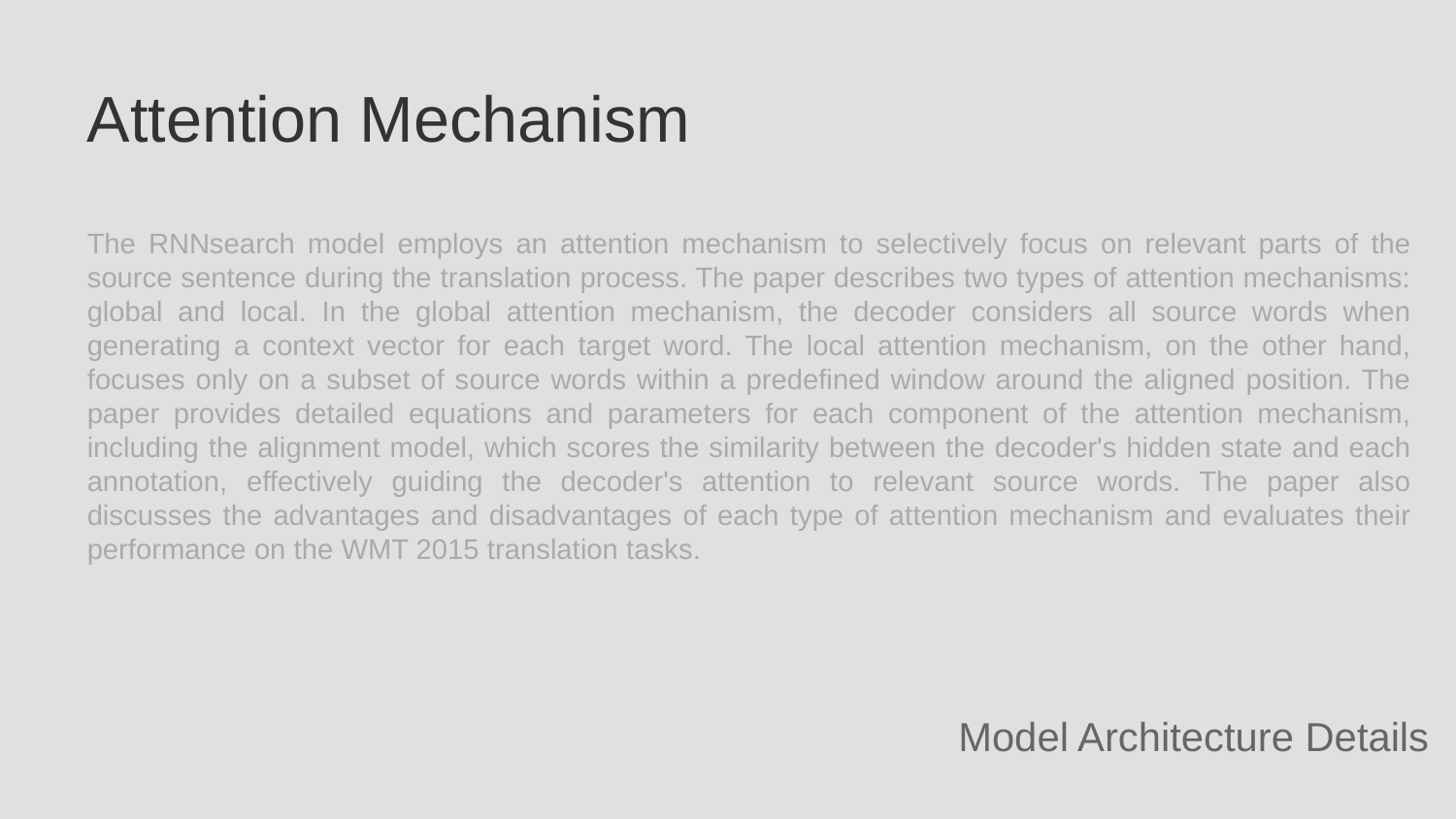

Attention Mechanism
The RNNsearch model employs an attention mechanism to selectively focus on relevant parts of the source sentence during the translation process. The paper describes two types of attention mechanisms: global and local. In the global attention mechanism, the decoder considers all source words when generating a context vector for each target word. The local attention mechanism, on the other hand, focuses only on a subset of source words within a predefined window around the aligned position. The paper provides detailed equations and parameters for each component of the attention mechanism, including the alignment model, which scores the similarity between the decoder's hidden state and each annotation, effectively guiding the decoder's attention to relevant source words. The paper also discusses the advantages and disadvantages of each type of attention mechanism and evaluates their performance on the WMT 2015 translation tasks.
Model Architecture Details